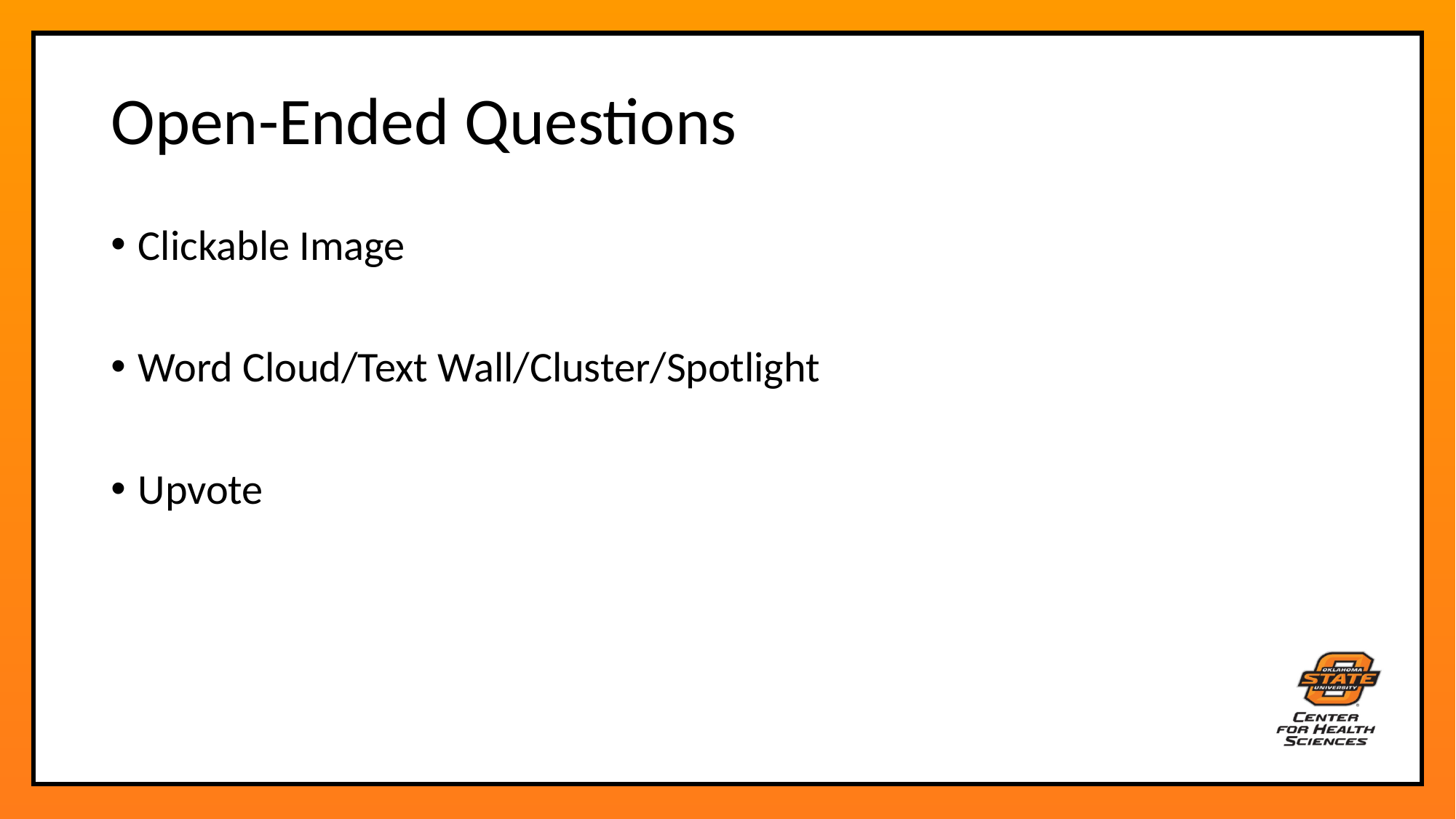

# Open-Ended Questions
Clickable Image

Word Cloud/Text Wall/Cluster/Spotlight

Upvote